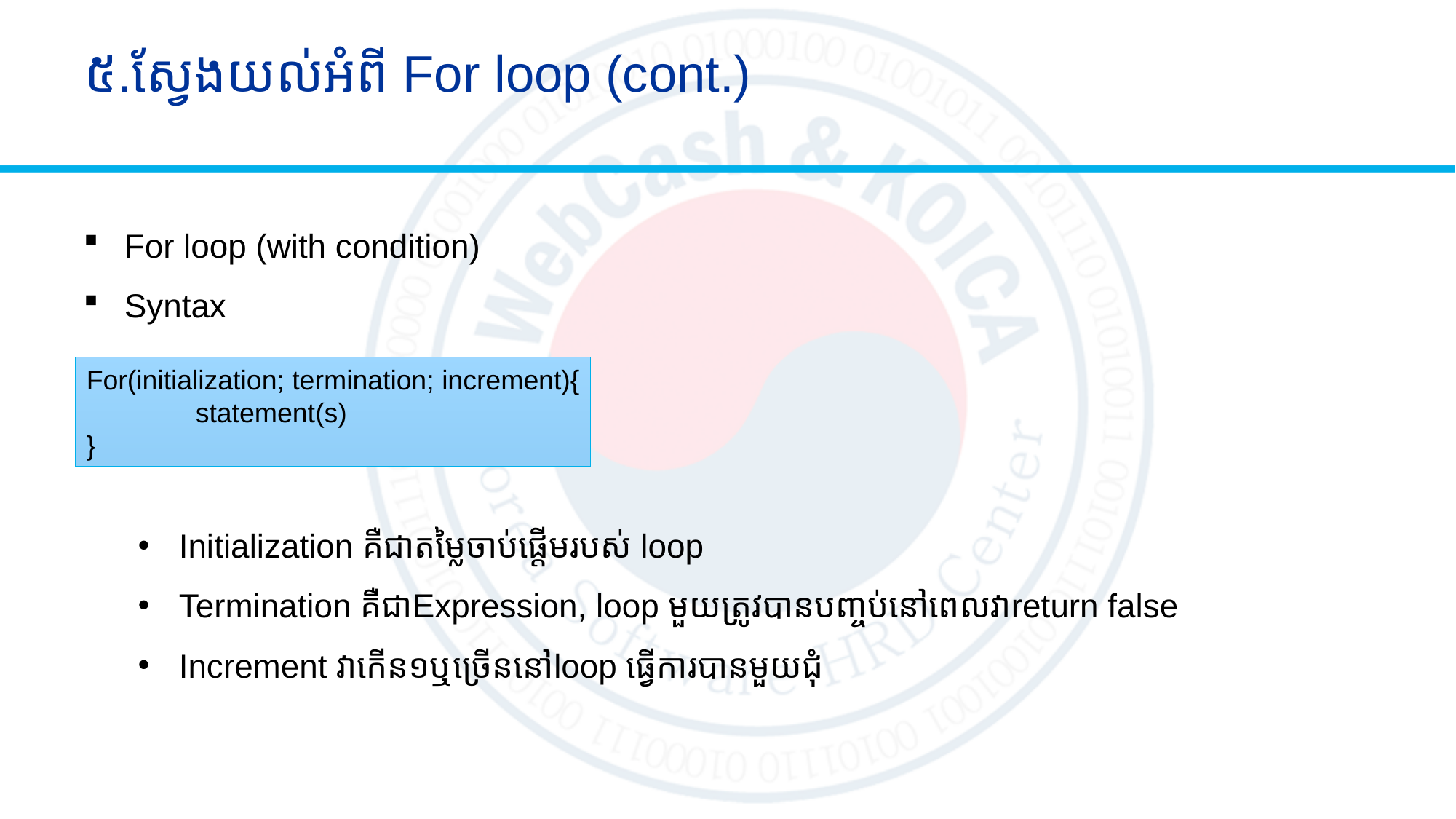

# ៥.ស្វែងយល់អំពី For loop (cont.)
For loop (with condition)
Syntax

Initialization គឺជាតម្លៃចាប់ផ្ដើមរបស់ loop
Termination គឺជាExpression, loop មួយត្រូវបានបញ្ចប់នៅពេលវាreturn false
Increment វាកើន១ឬច្រើននៅloop ធ្វើការបានមួយជុំ

For(initialization; termination; increment){
	statement(s)
}